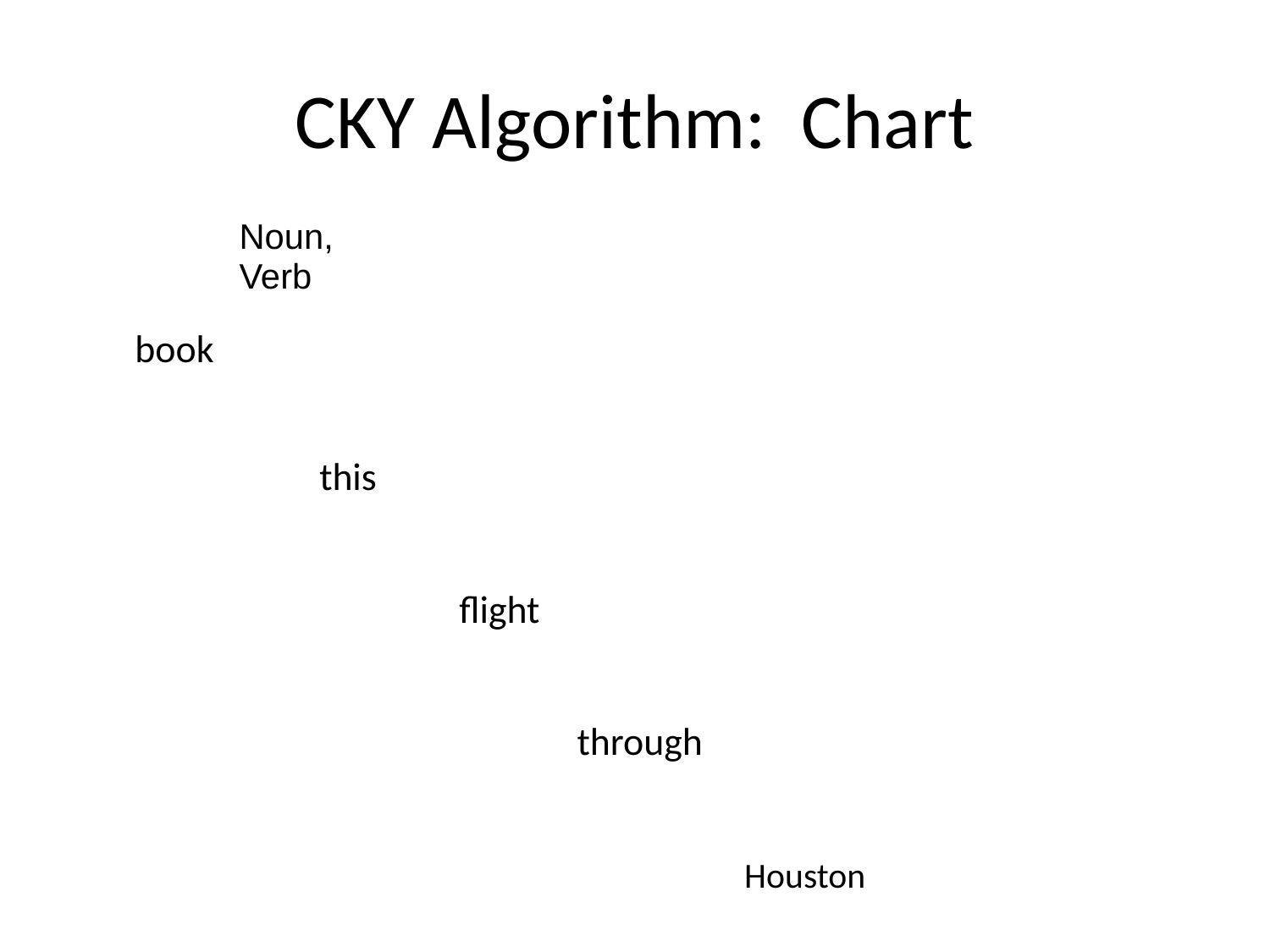

CKY Algorithm:  Chart
|  | Noun, Verb |  |  |  |  |
| --- | --- | --- | --- | --- | --- |
| book |  |  |  |  |  |
|  | this |  |  |  |  |
|  |  | flight |  |  |  |
|  |  |  | through |  |  |
|  |  |  |  | Houston |  |